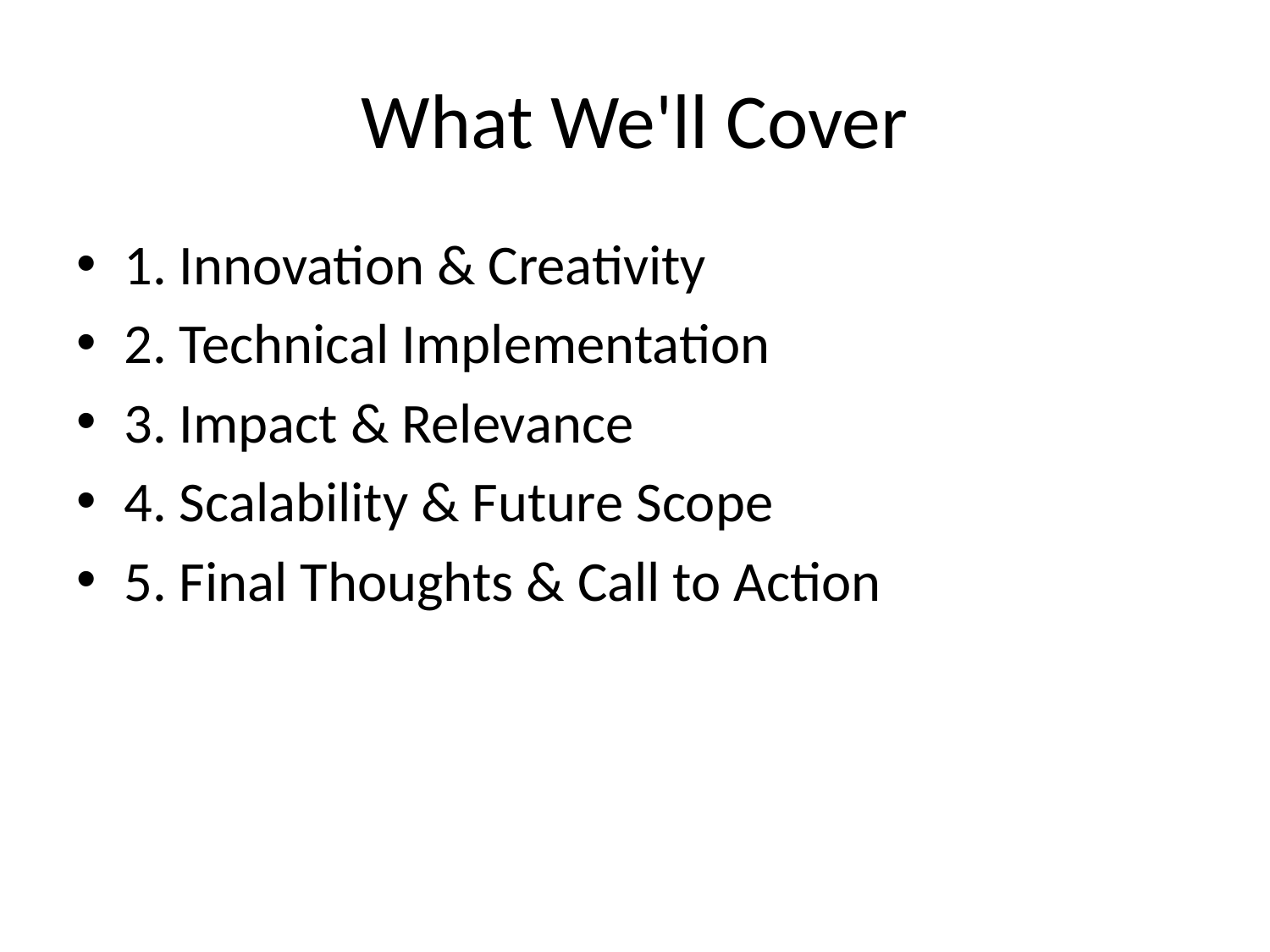

# What We'll Cover
1. Innovation & Creativity
2. Technical Implementation
3. Impact & Relevance
4. Scalability & Future Scope
5. Final Thoughts & Call to Action